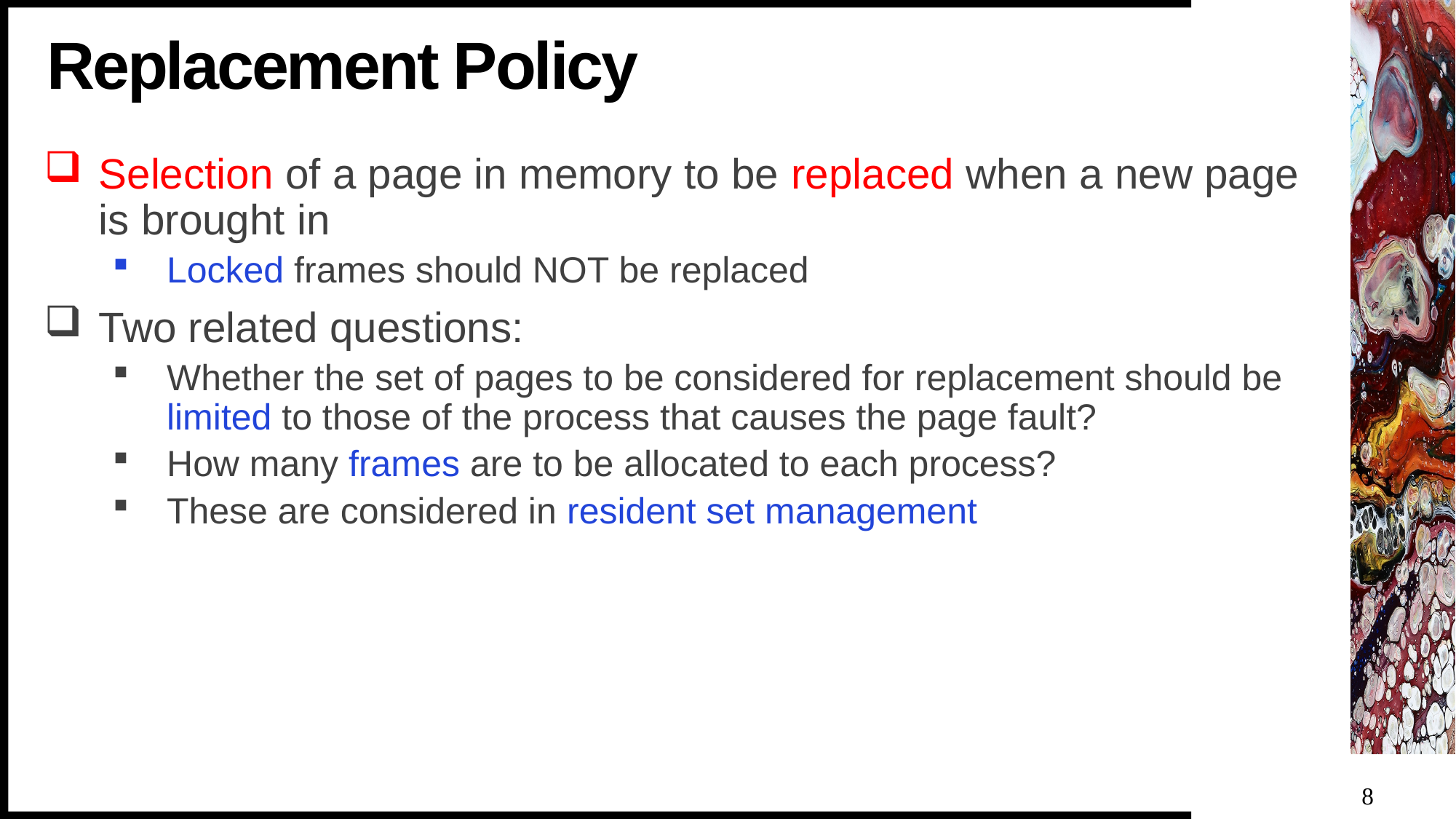

# Replacement Policy
Selection of a page in memory to be replaced when a new page is brought in
Locked frames should NOT be replaced
Two related questions:
Whether the set of pages to be considered for replacement should be limited to those of the process that causes the page fault?
How many frames are to be allocated to each process?
These are considered in resident set management

8